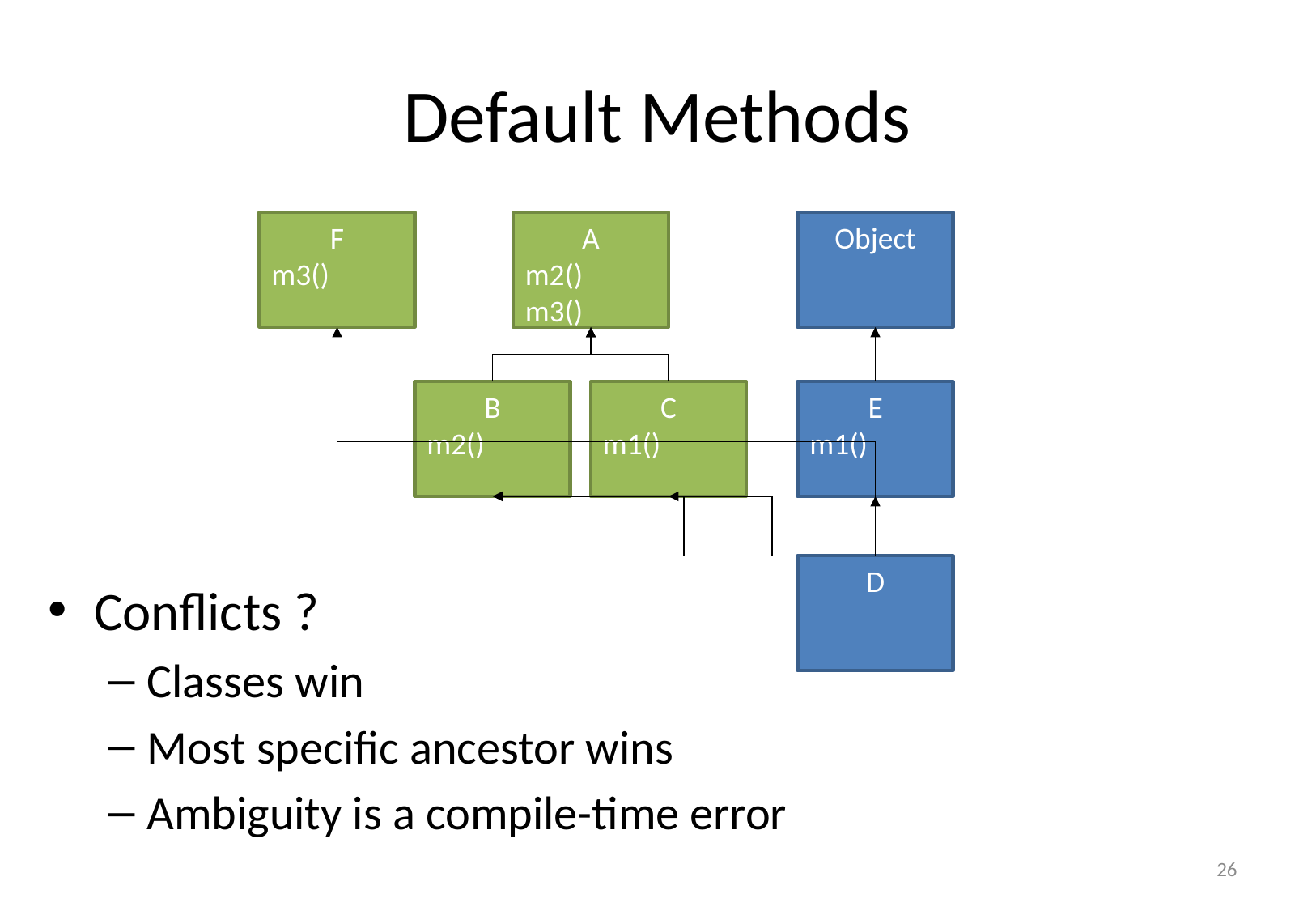

# Default Methods
F
m3()
A
m2()
m3()
Object
B
m2()
C
m1()
E
m1()
D
Conflicts ?
Classes win
Most specific ancestor wins
Ambiguity is a compile-time error
26